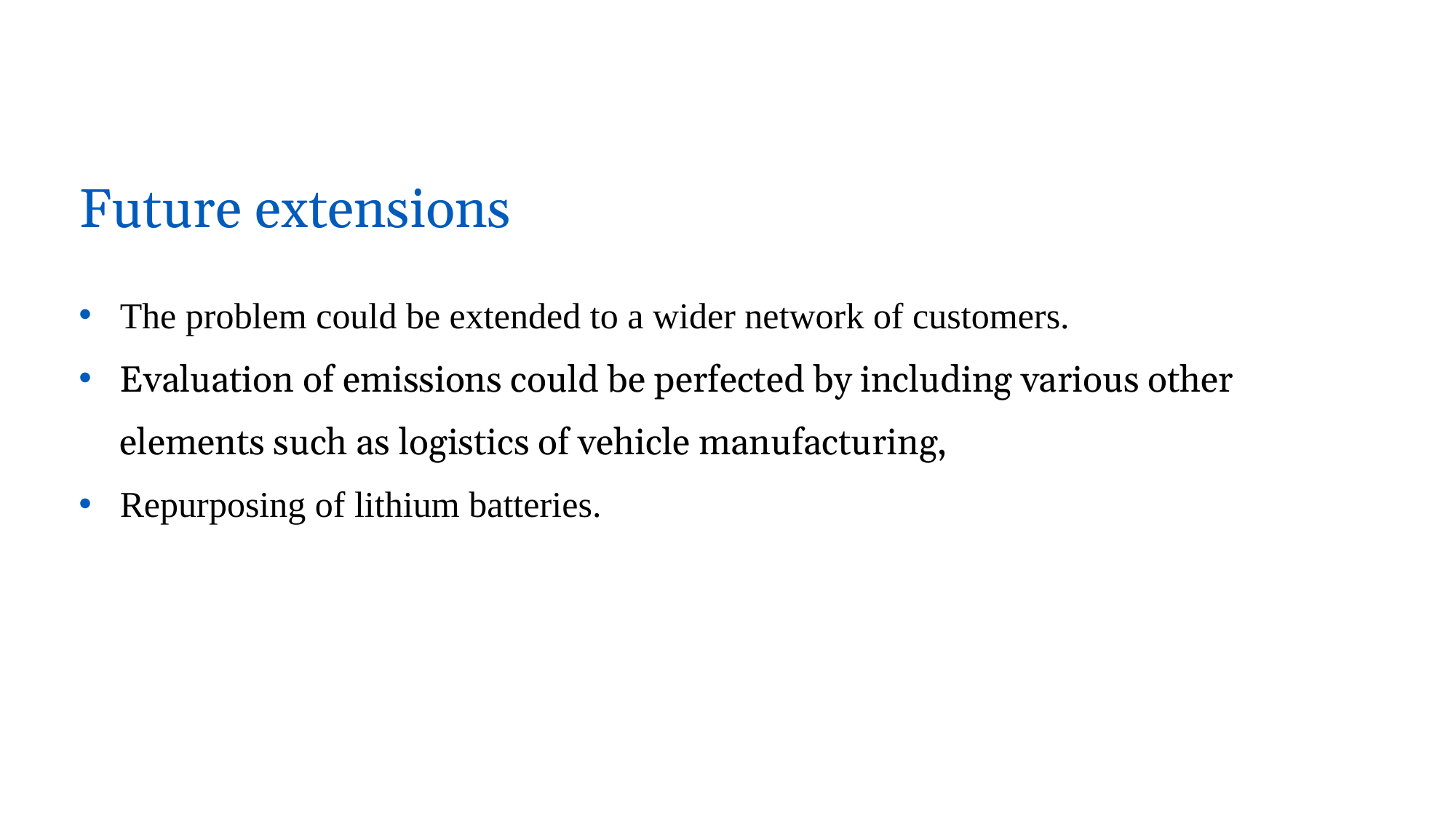

# Future extensions
The problem could be extended to a wider network of customers.
Evaluation of emissions could be perfected by including various other elements such as logistics of vehicle manufacturing,
Repurposing of lithium batteries.